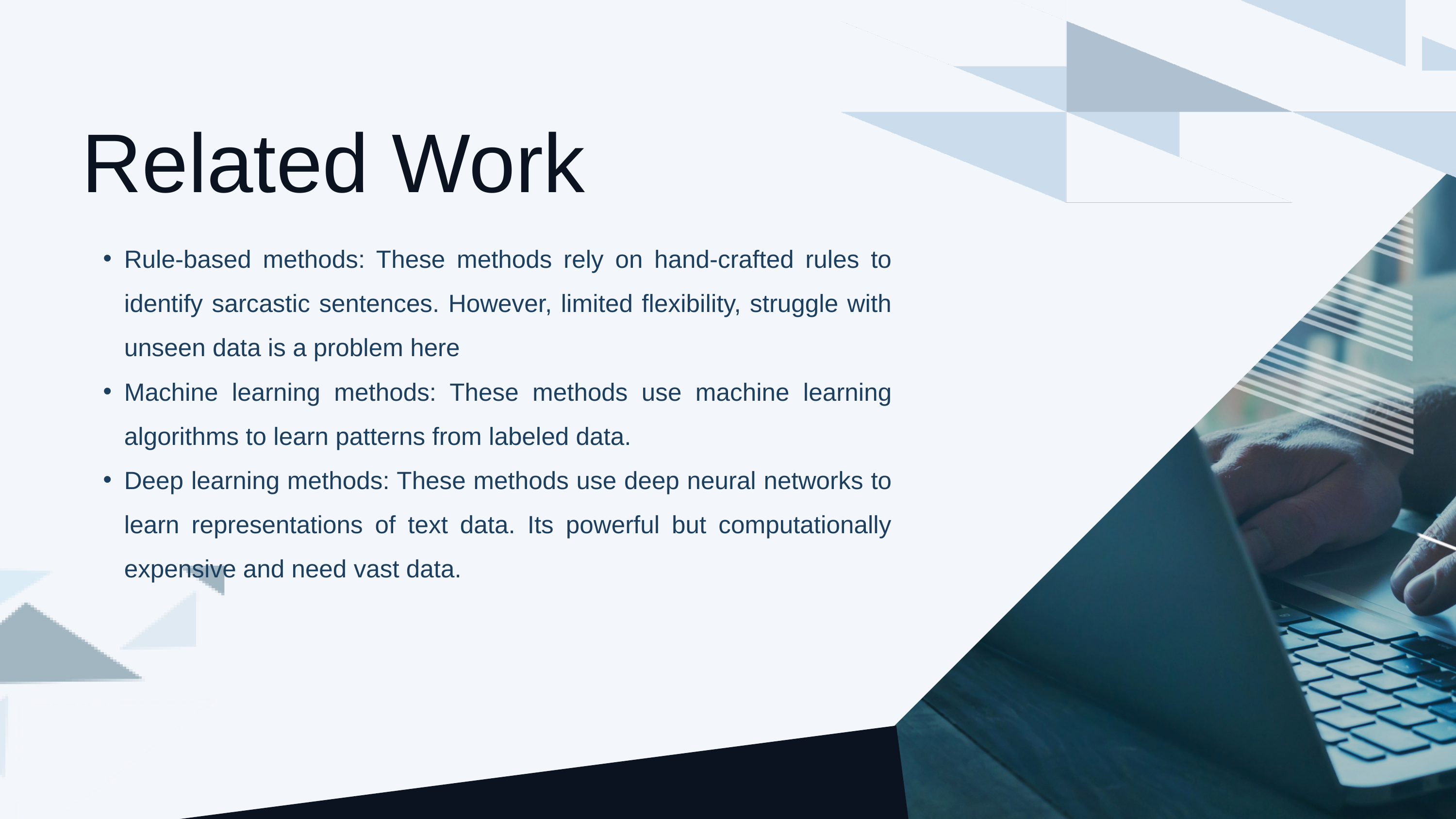

Related Work
Rule-based methods: These methods rely on hand-crafted rules to identify sarcastic sentences. However, limited flexibility, struggle with unseen data is a problem here
Machine learning methods: These methods use machine learning algorithms to learn patterns from labeled data.
Deep learning methods: These methods use deep neural networks to learn representations of text data. Its powerful but computationally expensive and need vast data.